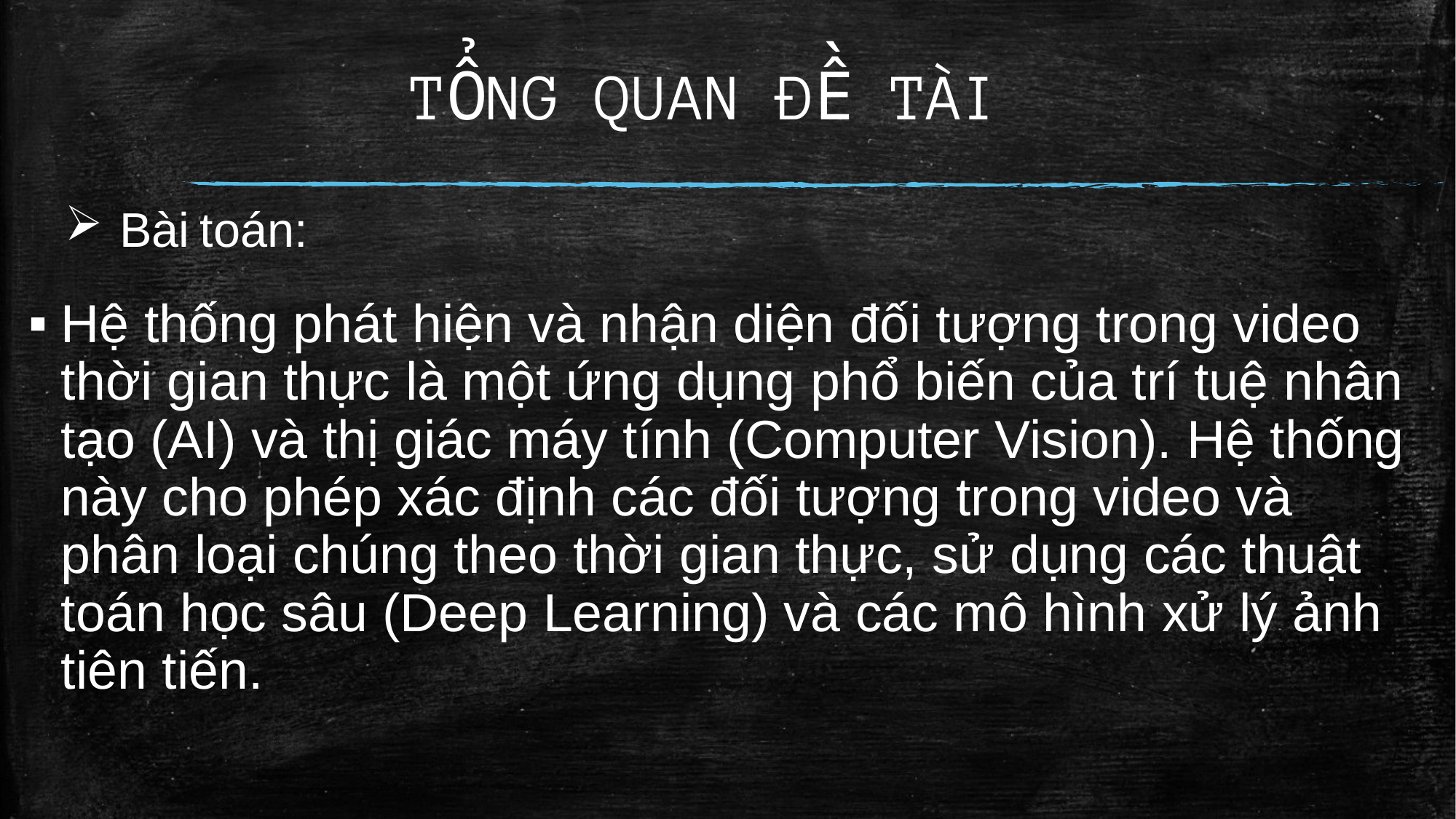

# TỔNG QUAN ĐỀ TÀI
Bài toán:
Hệ thống phát hiện và nhận diện đối tượng trong video thời gian thực là một ứng dụng phổ biến của trí tuệ nhân tạo (AI) và thị giác máy tính (Computer Vision). Hệ thống này cho phép xác định các đối tượng trong video và phân loại chúng theo thời gian thực, sử dụng các thuật toán học sâu (Deep Learning) và các mô hình xử lý ảnh tiên tiến.